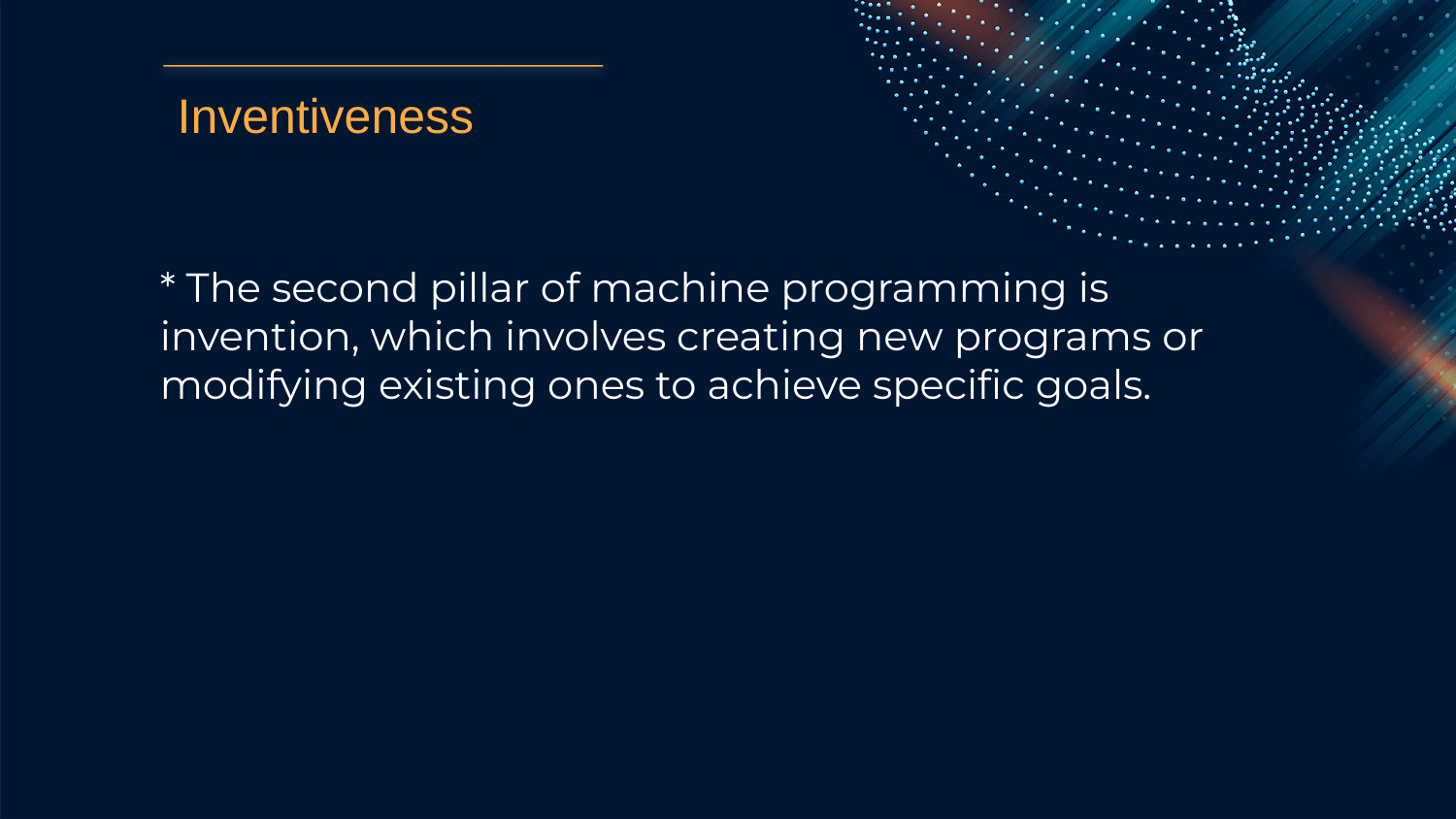

Inventiveness

* The second pillar of machine programming is invention, which involves creating new programs or modifying existing ones to achieve specific goals.